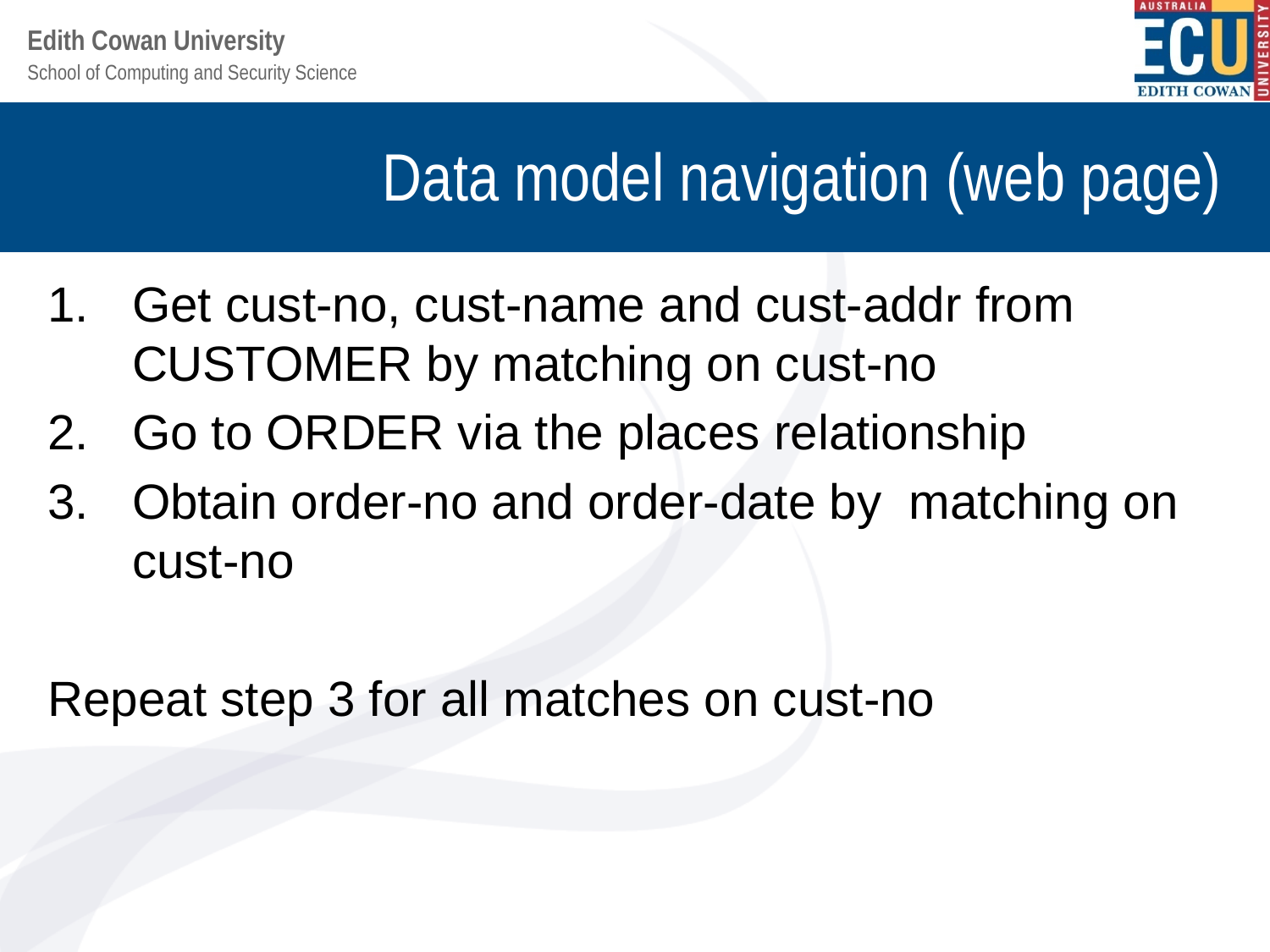

# Data model navigation (web page)
Get cust-no, cust-name and cust-addr from CUSTOMER by matching on cust-no
Go to ORDER via the places relationship
Obtain order-no and order-date by  matching on cust-no

Repeat step 3 for all matches on cust-no